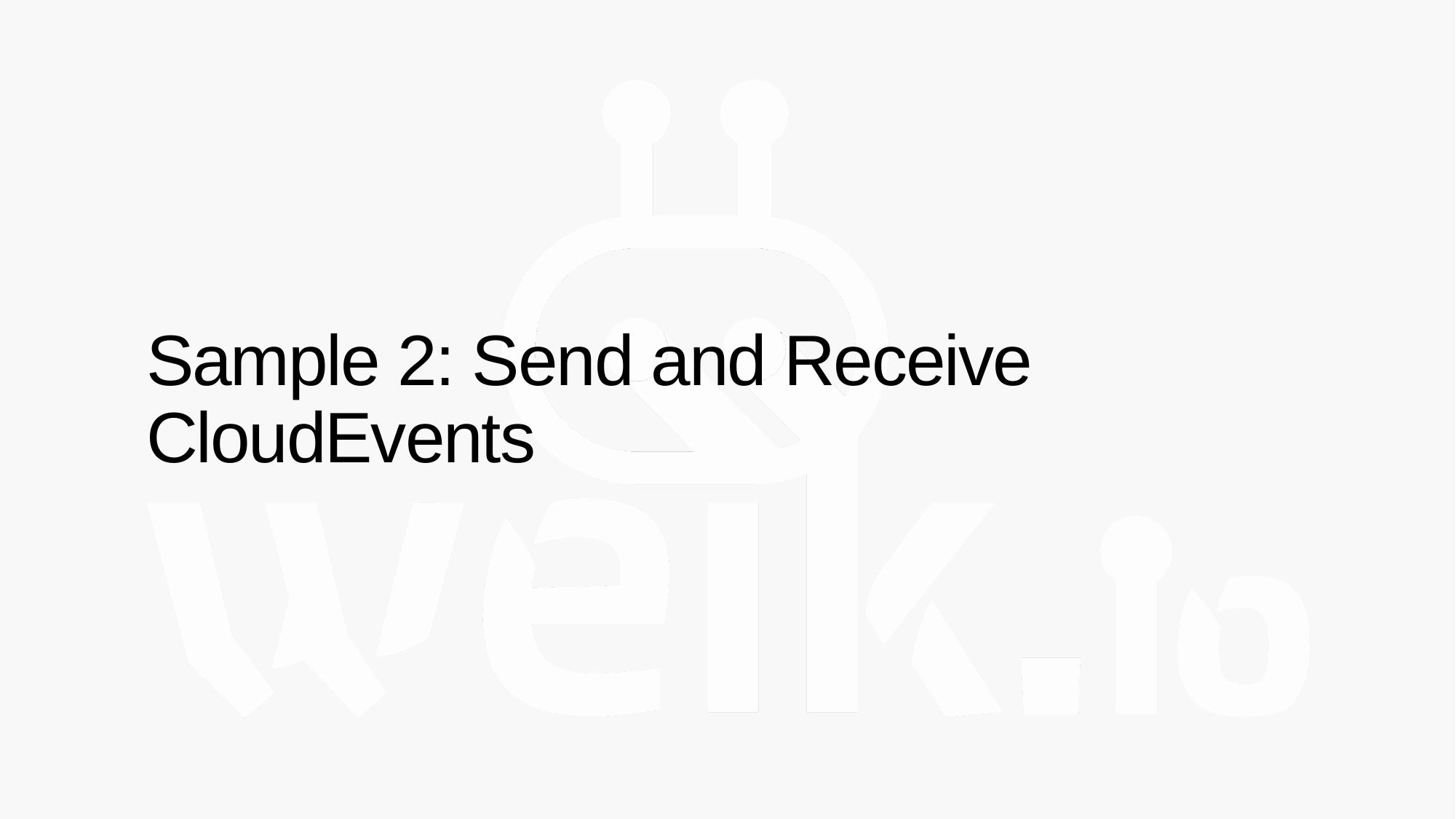

# Sample 2: Send and Receive CloudEvents